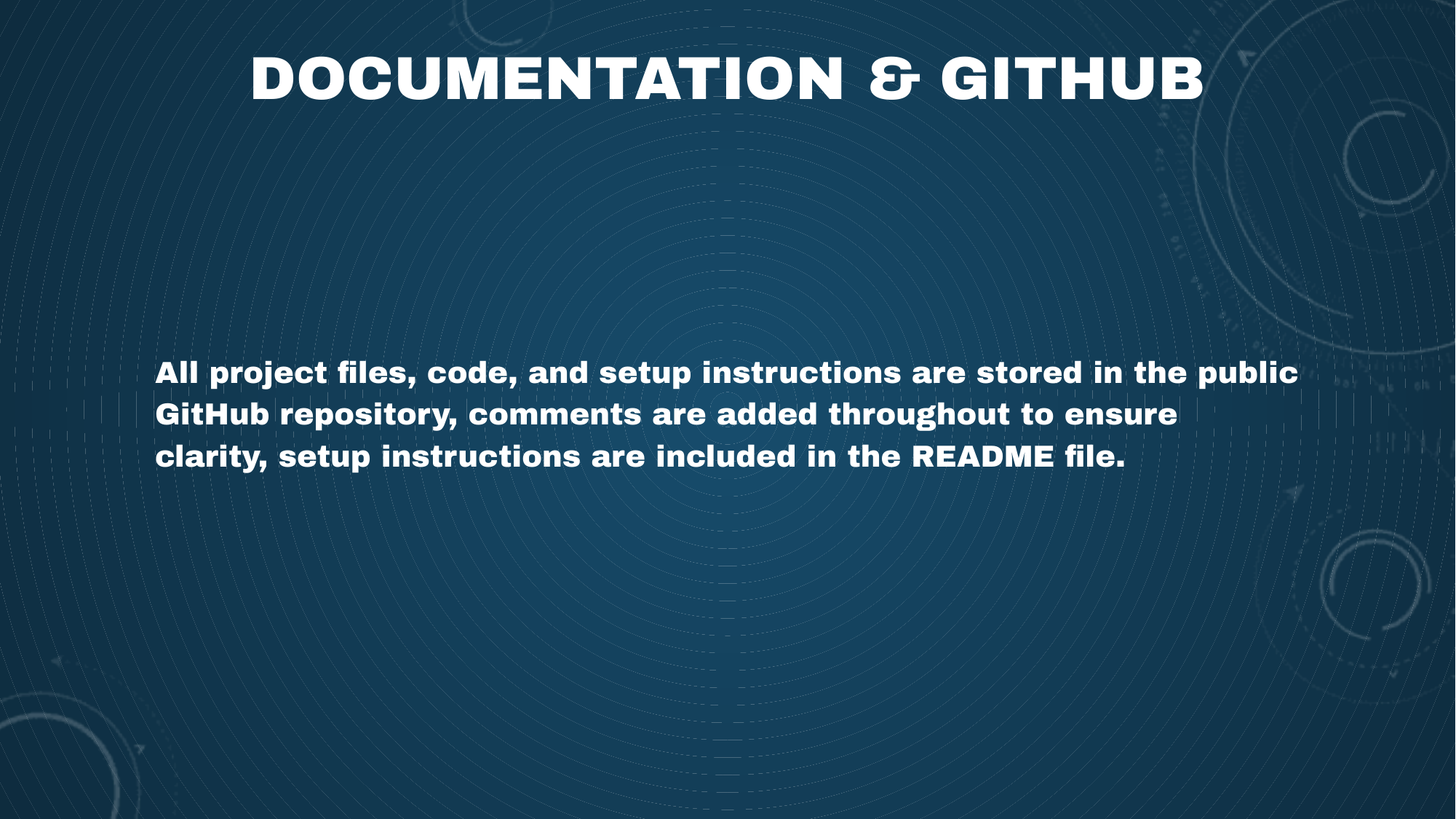

# Documentation & GitHub
All project files, code, and setup instructions are stored in the public GitHub repository, comments are added throughout to ensure clarity, setup instructions are included in the README file.